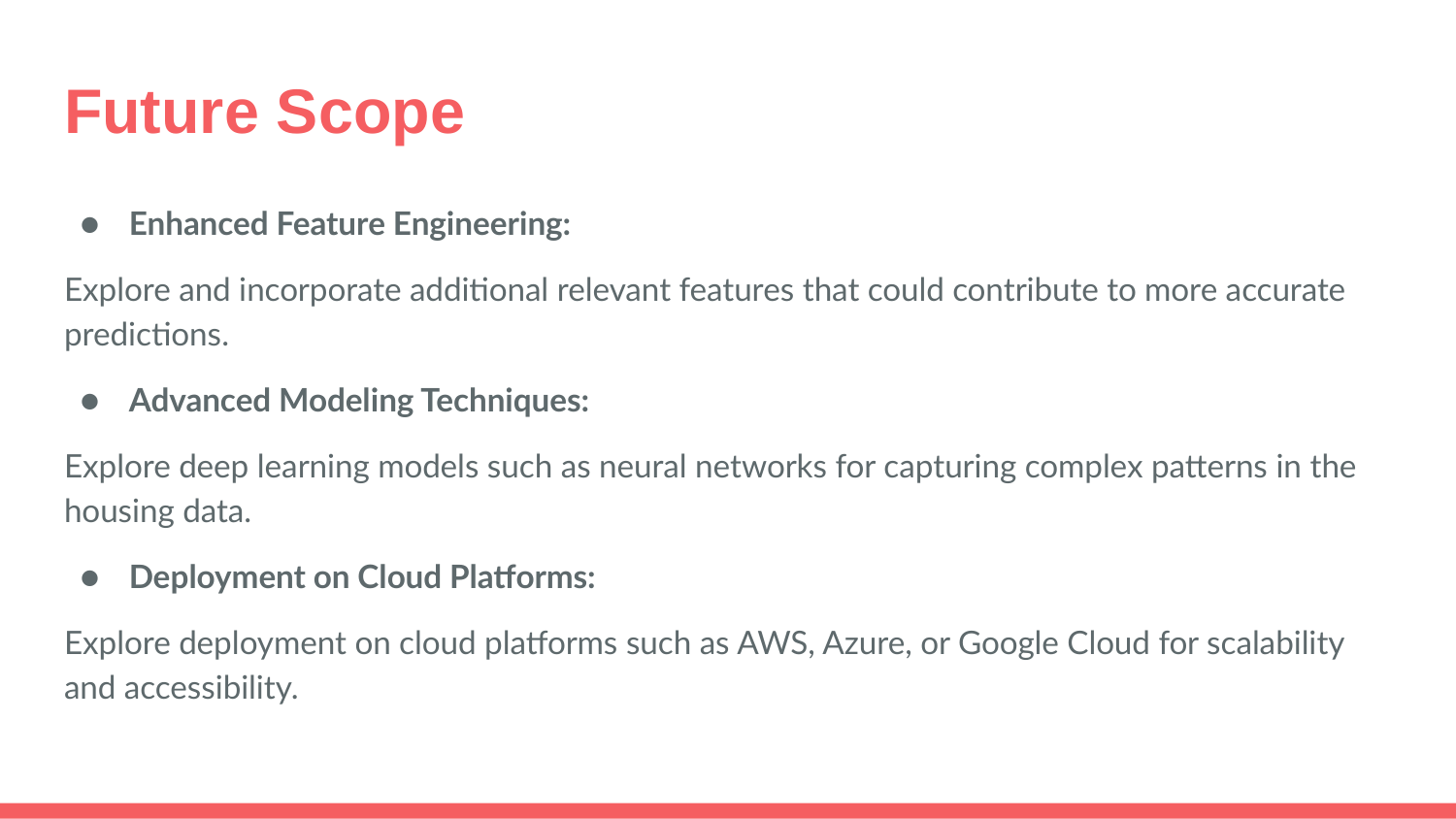

# Future Scope
Enhanced Feature Engineering:
Explore and incorporate additional relevant features that could contribute to more accurate predictions.
Advanced Modeling Techniques:
Explore deep learning models such as neural networks for capturing complex patterns in the housing data.
Deployment on Cloud Platforms:
Explore deployment on cloud platforms such as AWS, Azure, or Google Cloud for scalability and accessibility.